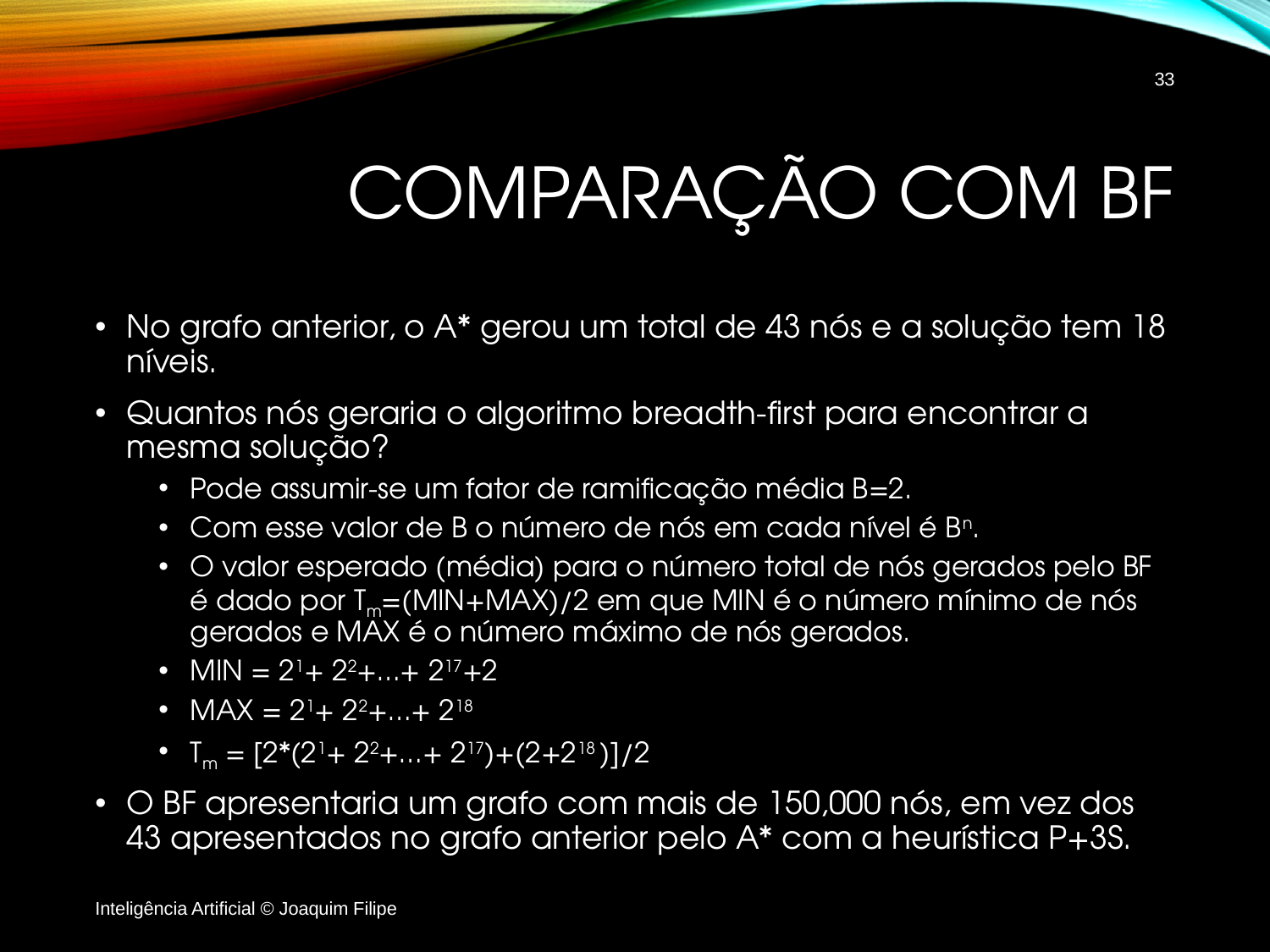

33
# Comparação com BF
No grafo anterior, o A* gerou um total de 43 nós e a solução tem 18 níveis.
Quantos nós geraria o algoritmo breadth-first para encontrar a mesma solução?
Pode assumir-se um fator de ramificação média B=2.
Com esse valor de B o número de nós em cada nível é Bn.
O valor esperado (média) para o número total de nós gerados pelo BF é dado por Tm=(MIN+MAX)/2 em que MIN é o número mínimo de nós gerados e MAX é o número máximo de nós gerados.
MIN = 21+ 22+…+ 217+2
MAX = 21+ 22+…+ 218
Tm = [2*(21+ 22+…+ 217)+(2+218 )]/2
O BF apresentaria um grafo com mais de 150,000 nós, em vez dos 43 apresentados no grafo anterior pelo A* com a heurística P+3S.
Inteligência Artificial © Joaquim Filipe